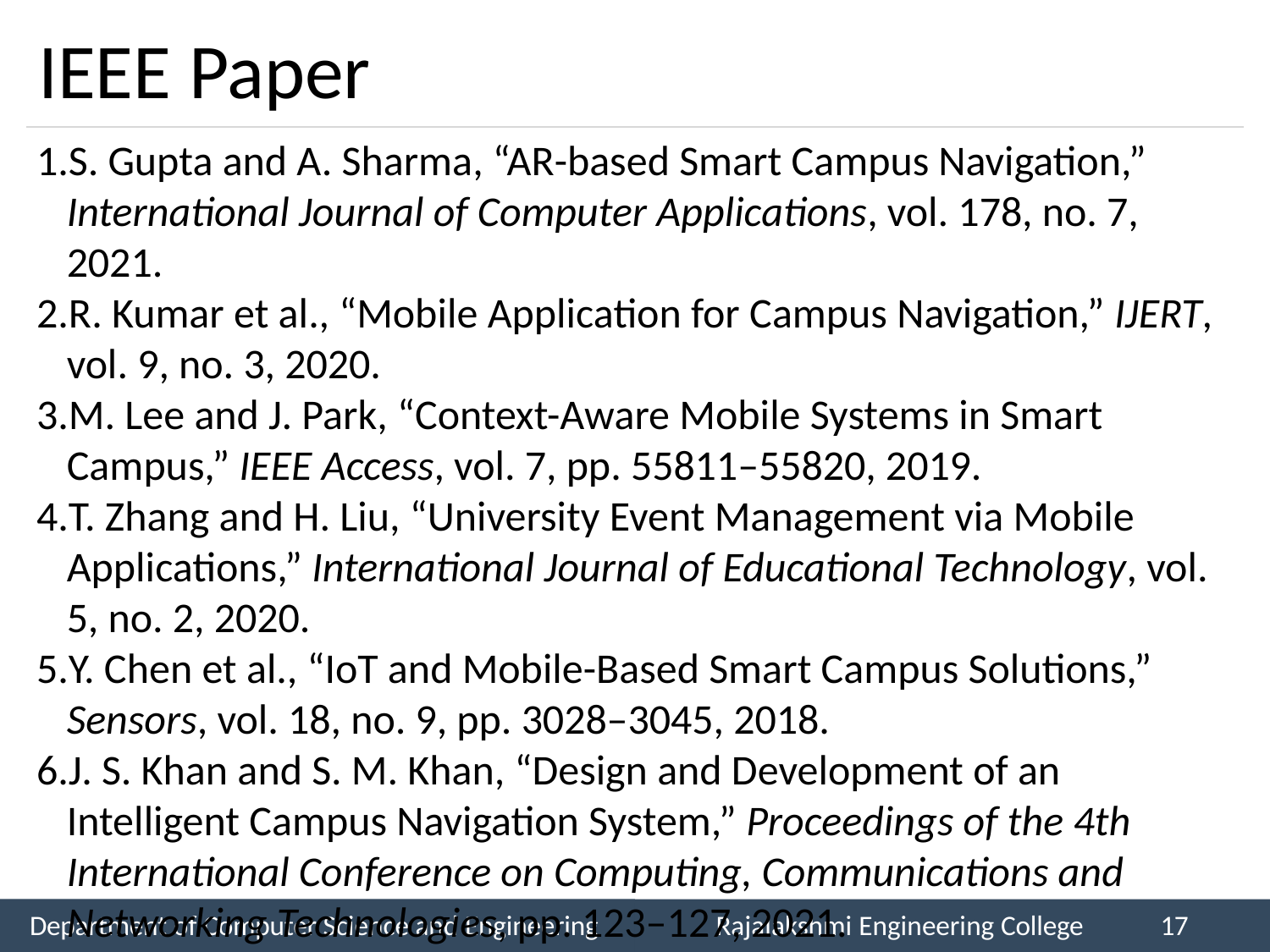

# IEEE Paper
S. Gupta and A. Sharma, “AR-based Smart Campus Navigation,” International Journal of Computer Applications, vol. 178, no. 7, 2021.
R. Kumar et al., “Mobile Application for Campus Navigation,” IJERT, vol. 9, no. 3, 2020.
M. Lee and J. Park, “Context-Aware Mobile Systems in Smart Campus,” IEEE Access, vol. 7, pp. 55811–55820, 2019.
T. Zhang and H. Liu, “University Event Management via Mobile Applications,” International Journal of Educational Technology, vol. 5, no. 2, 2020.
Y. Chen et al., “IoT and Mobile-Based Smart Campus Solutions,” Sensors, vol. 18, no. 9, pp. 3028–3045, 2018.
J. S. Khan and S. M. Khan, “Design and Development of an Intelligent Campus Navigation System,” Proceedings of the 4th International Conference on Computing, Communications and Networking Technologies, pp. 123–127, 2021.
Department of Computer Science and Engineering
Rajalakshmi Engineering College
17